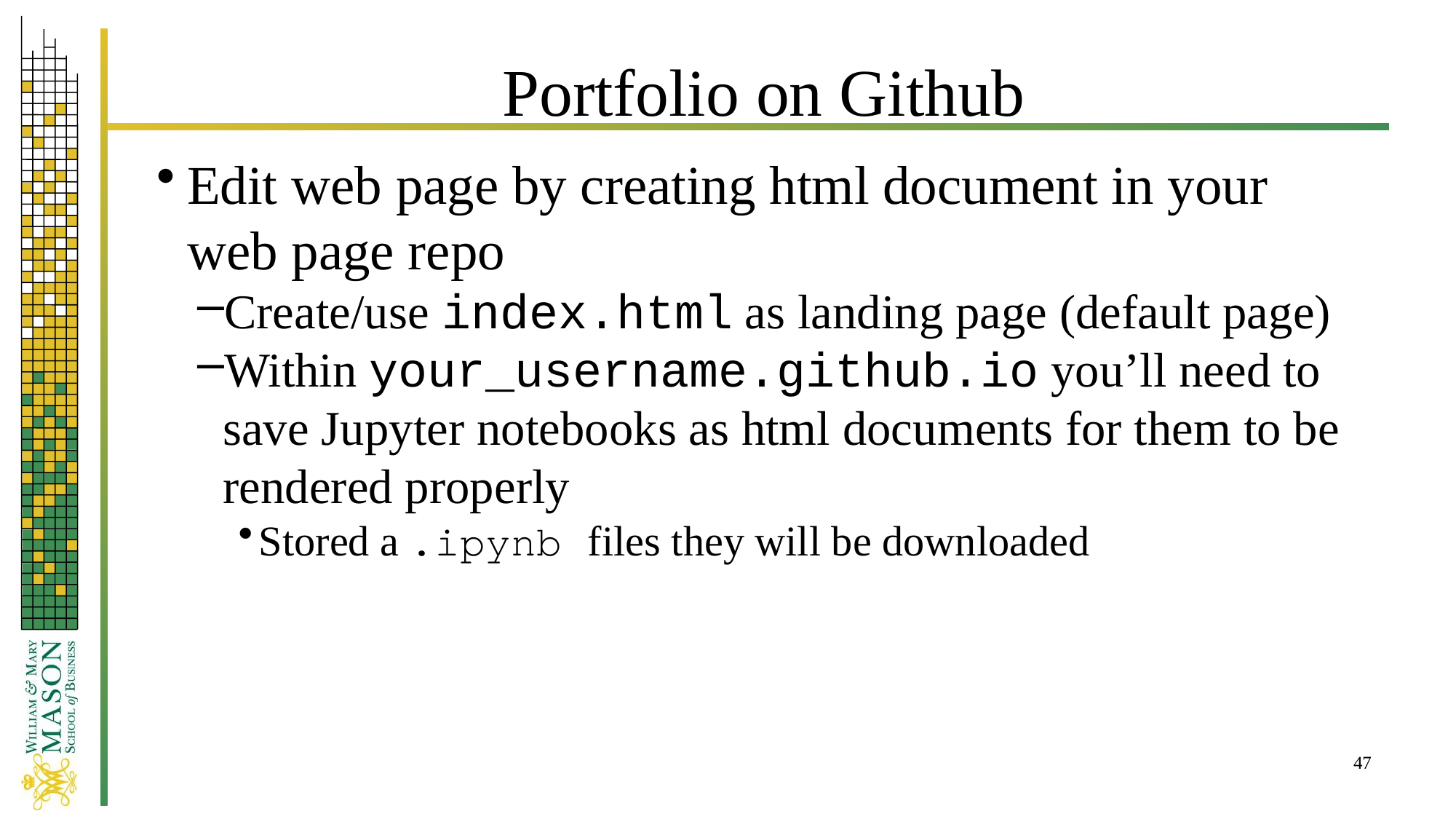

# Portfolio on Github
Edit web page by creating html document in your web page repo
Create/use index.html as landing page (default page)
Within your_username.github.io you’ll need to save Jupyter notebooks as html documents for them to be rendered properly
Stored a .ipynb files they will be downloaded

47